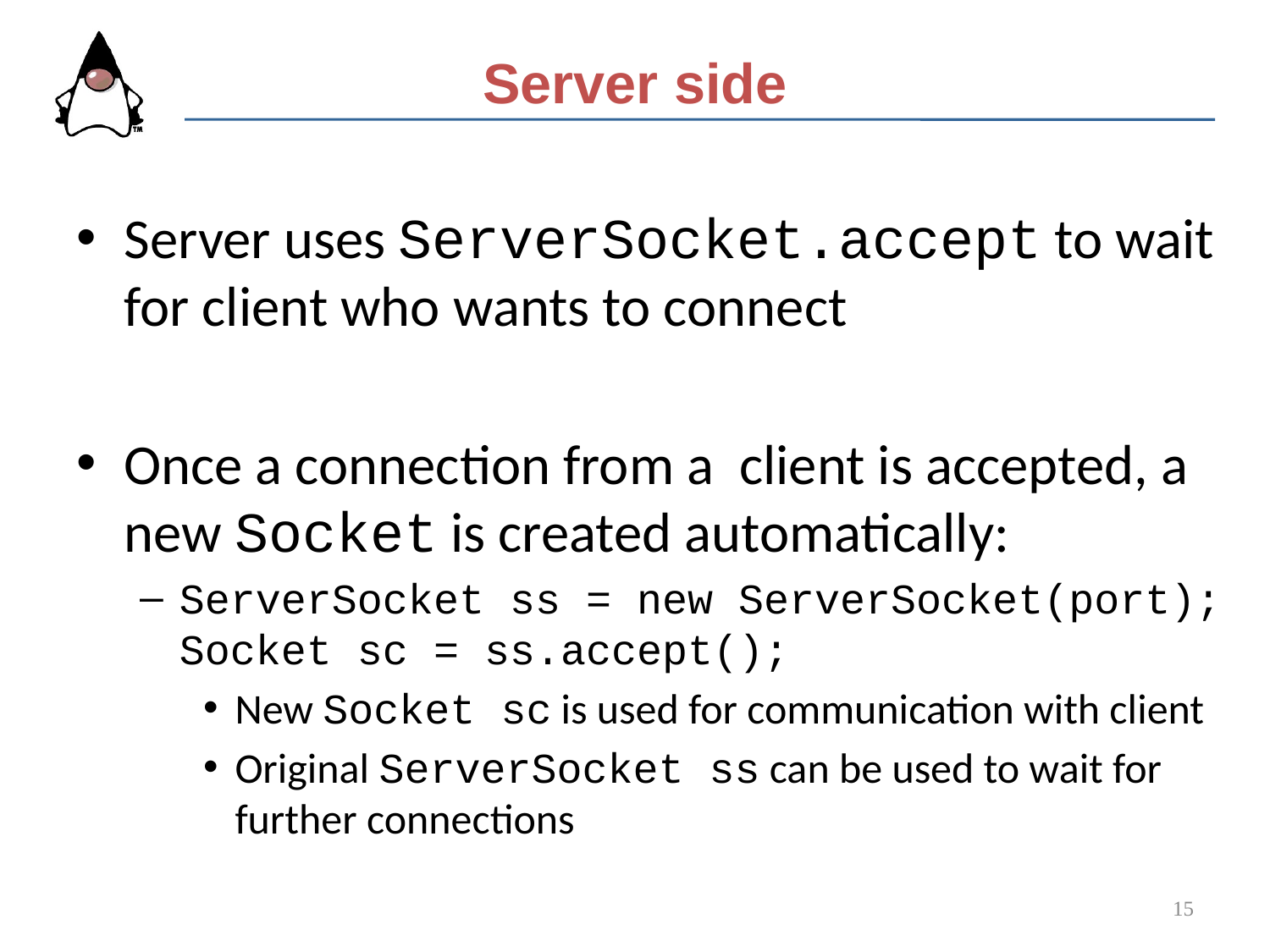

# Server side
Server uses ServerSocket.accept to wait for client who wants to connect

Once a connection from a  client is accepted, a new Socket is created automatically:
ServerSocket ss = new ServerSocket(port);
Socket sc = ss.accept();
New Socket sc is used for communication with client
Original ServerSocket ss can be used to wait for further connections
15